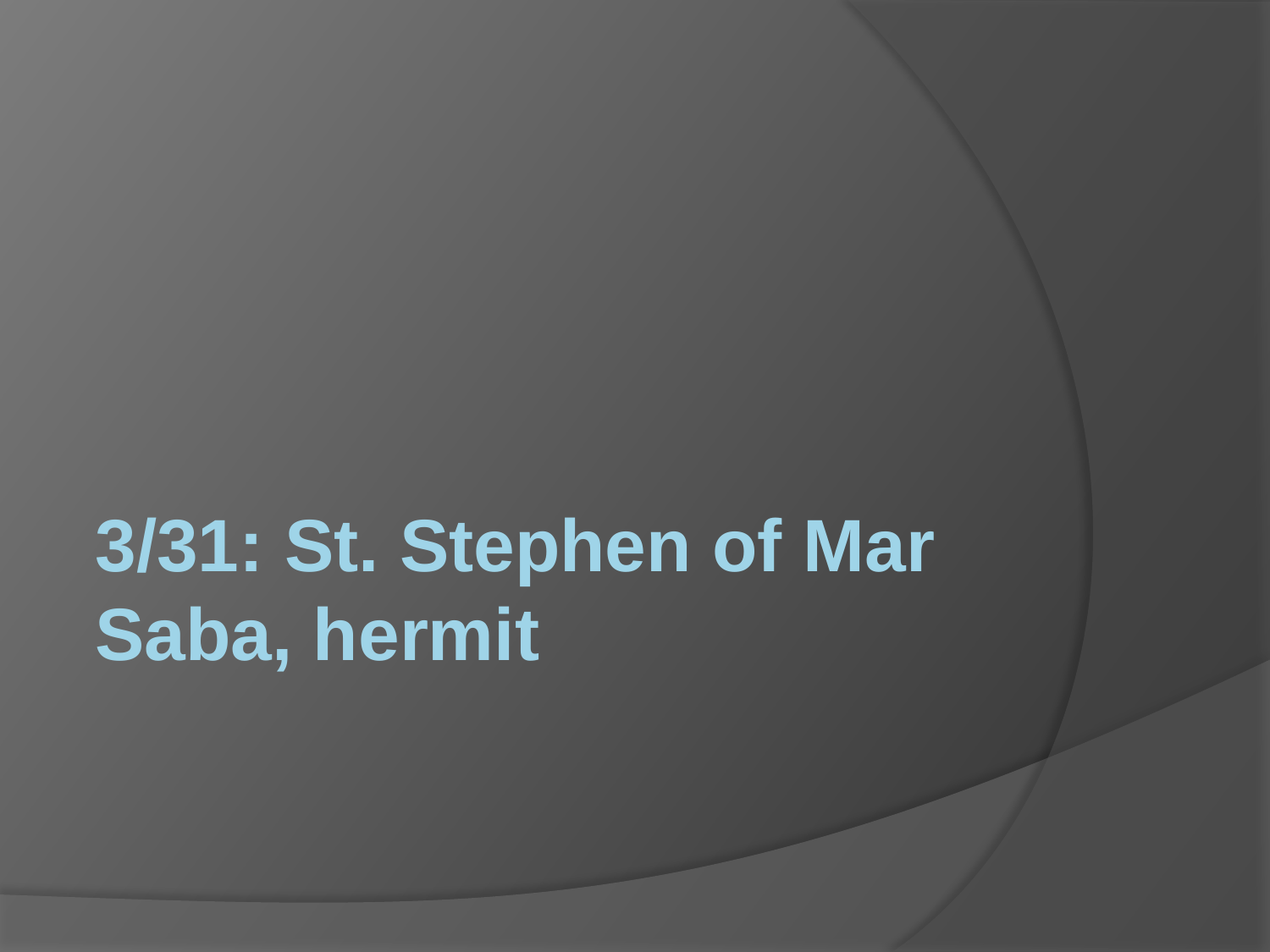

# 3/31: St. Stephen of Mar Saba, hermit